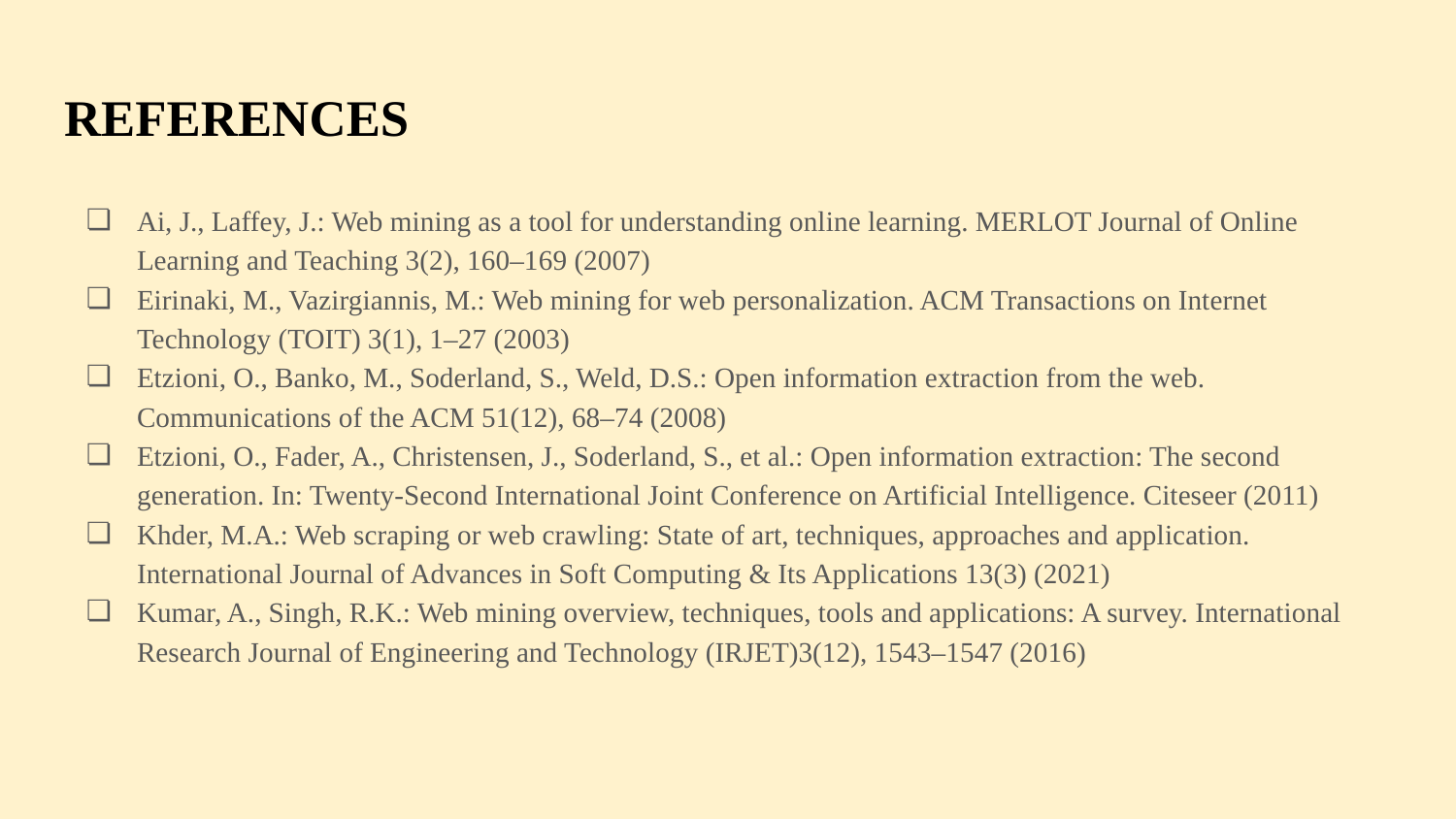

# REFERENCES

Ai, J., Laffey, J.: Web mining as a tool for understanding online learning. MERLOT Journal of Online Learning and Teaching 3(2), 160–169 (2007)
Eirinaki, M., Vazirgiannis, M.: Web mining for web personalization. ACM Transactions on Internet Technology (TOIT) 3(1), 1–27 (2003)
Etzioni, O., Banko, M., Soderland, S., Weld, D.S.: Open information extraction from the web. Communications of the ACM 51(12), 68–74 (2008)
Etzioni, O., Fader, A., Christensen, J., Soderland, S., et al.: Open information extraction: The second generation. In: Twenty-Second International Joint Conference on Artificial Intelligence. Citeseer (2011)
Khder, M.A.: Web scraping or web crawling: State of art, techniques, approaches and application. International Journal of Advances in Soft Computing & Its Applications 13(3) (2021)
Kumar, A., Singh, R.K.: Web mining overview, techniques, tools and applications: A survey. International Research Journal of Engineering and Technology (IRJET)3(12), 1543–1547 (2016)